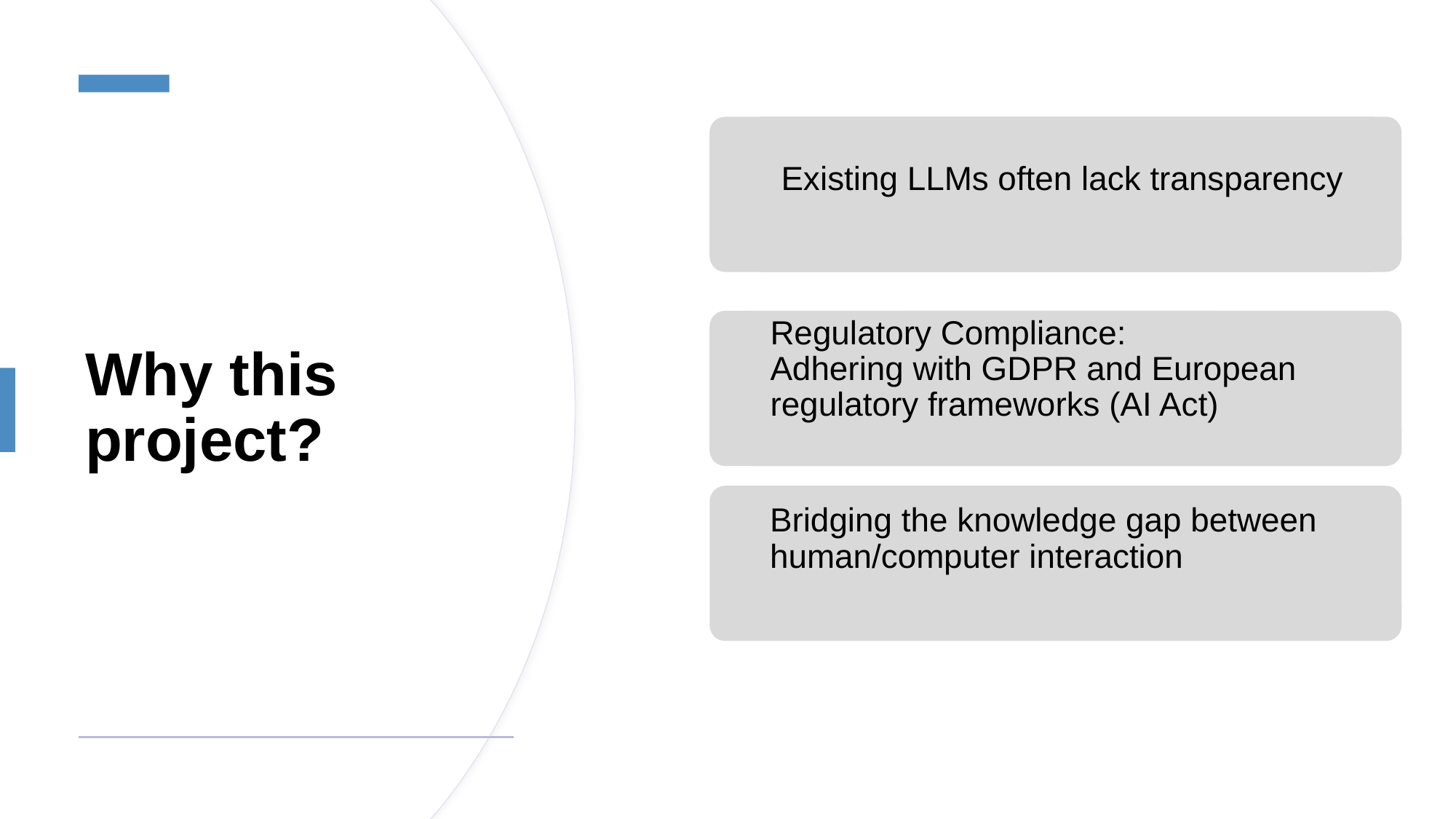

Existing LLMs often lack transparency

Regulatory Compliance:
Adhering with GDPR and European regulatory frameworks (AI Act)

# Why this project?

Bridging the knowledge gap between human/computer interaction